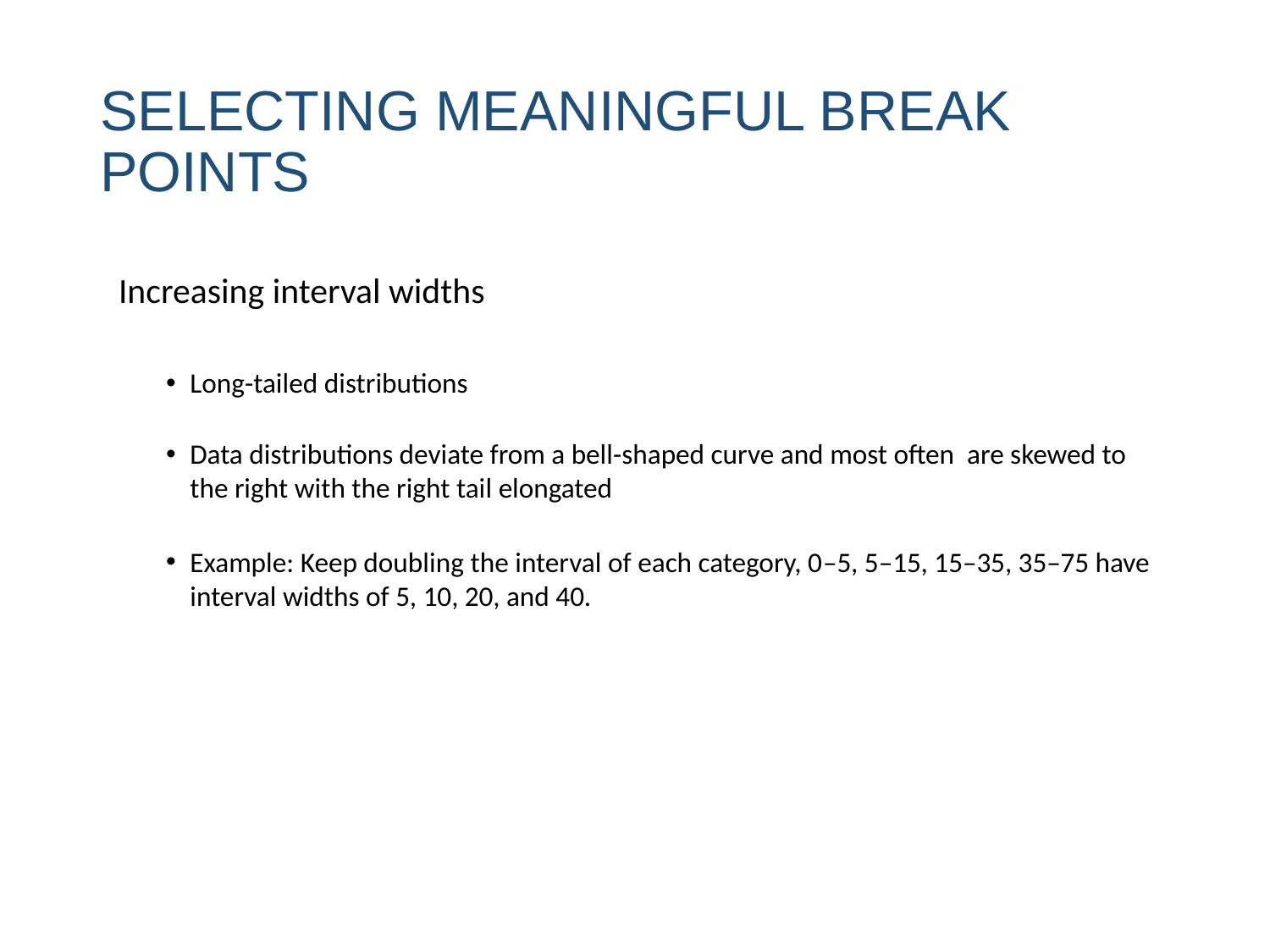

SELECTING MEANINGFUL BREAK POINTS
Increasing interval widths

Long-tailed distributions
Data distributions deviate from a bell-shaped curve and most often  are skewed to the right with the right tail elongated
Example: Keep doubling the interval of each category, 0–5, 5–15, 15–35, 35–75 have interval widths of 5, 10, 20, and 40.